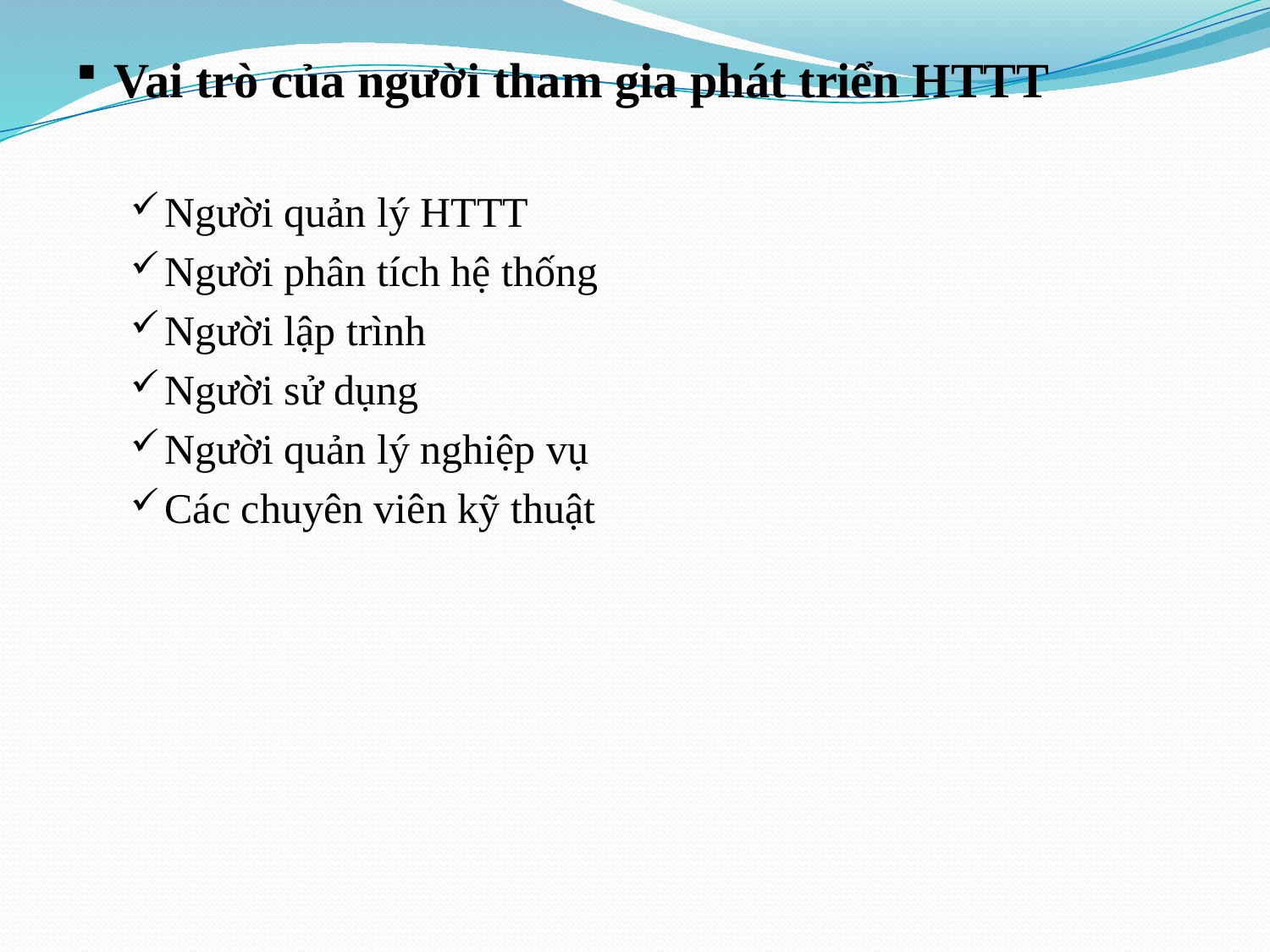

Vai trò của người tham gia phát triển HTTT

Người quản lý HTTT
Người phân tích hệ thống
Người lập trình
Người sử dụng
Người quản lý nghiệp vụ
Các chuyên viên kỹ thuật